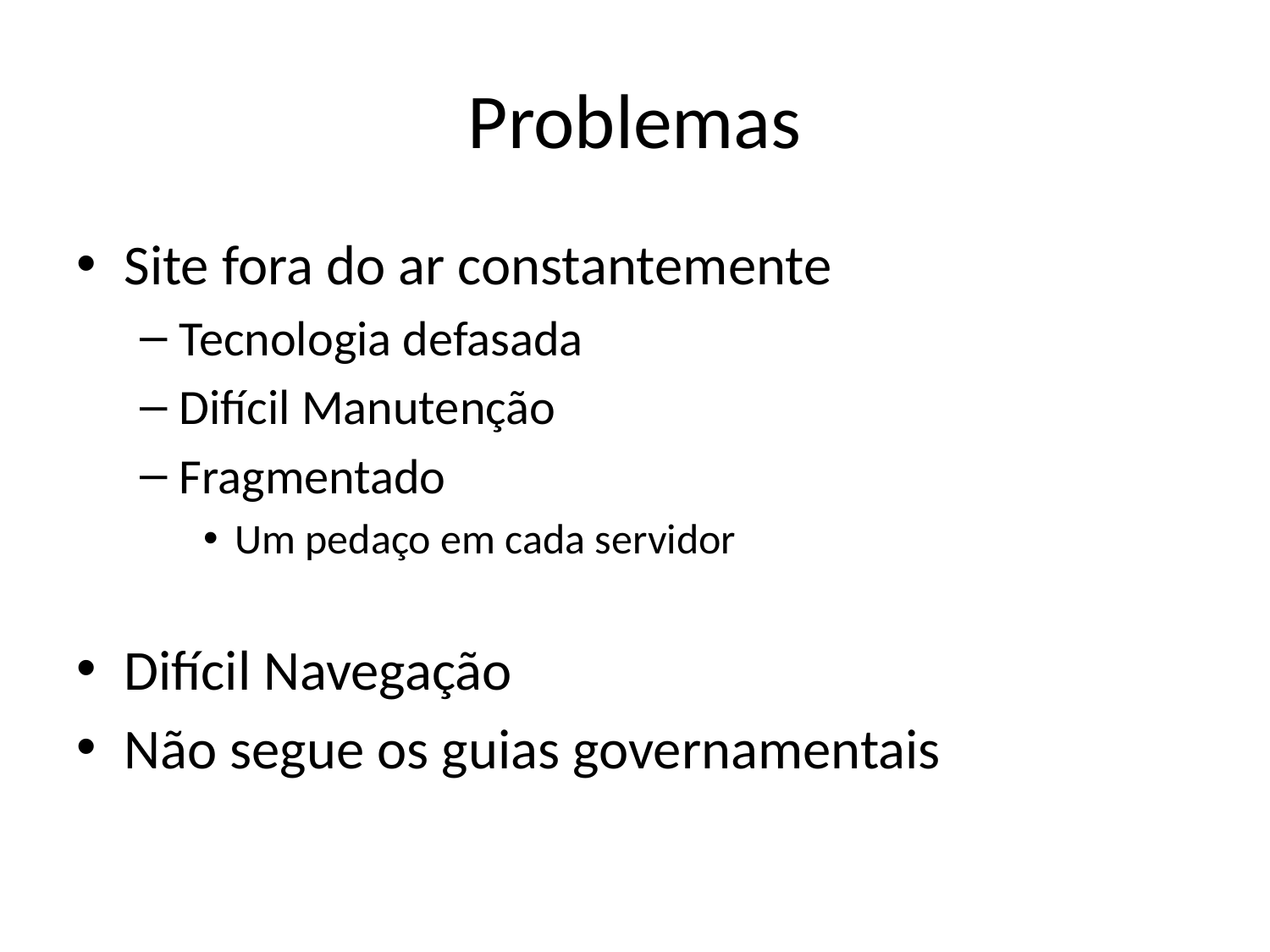

# Problemas
Site fora do ar constantemente
Tecnologia defasada
Difícil Manutenção
Fragmentado
Um pedaço em cada servidor

Difícil Navegação
Não segue os guias governamentais